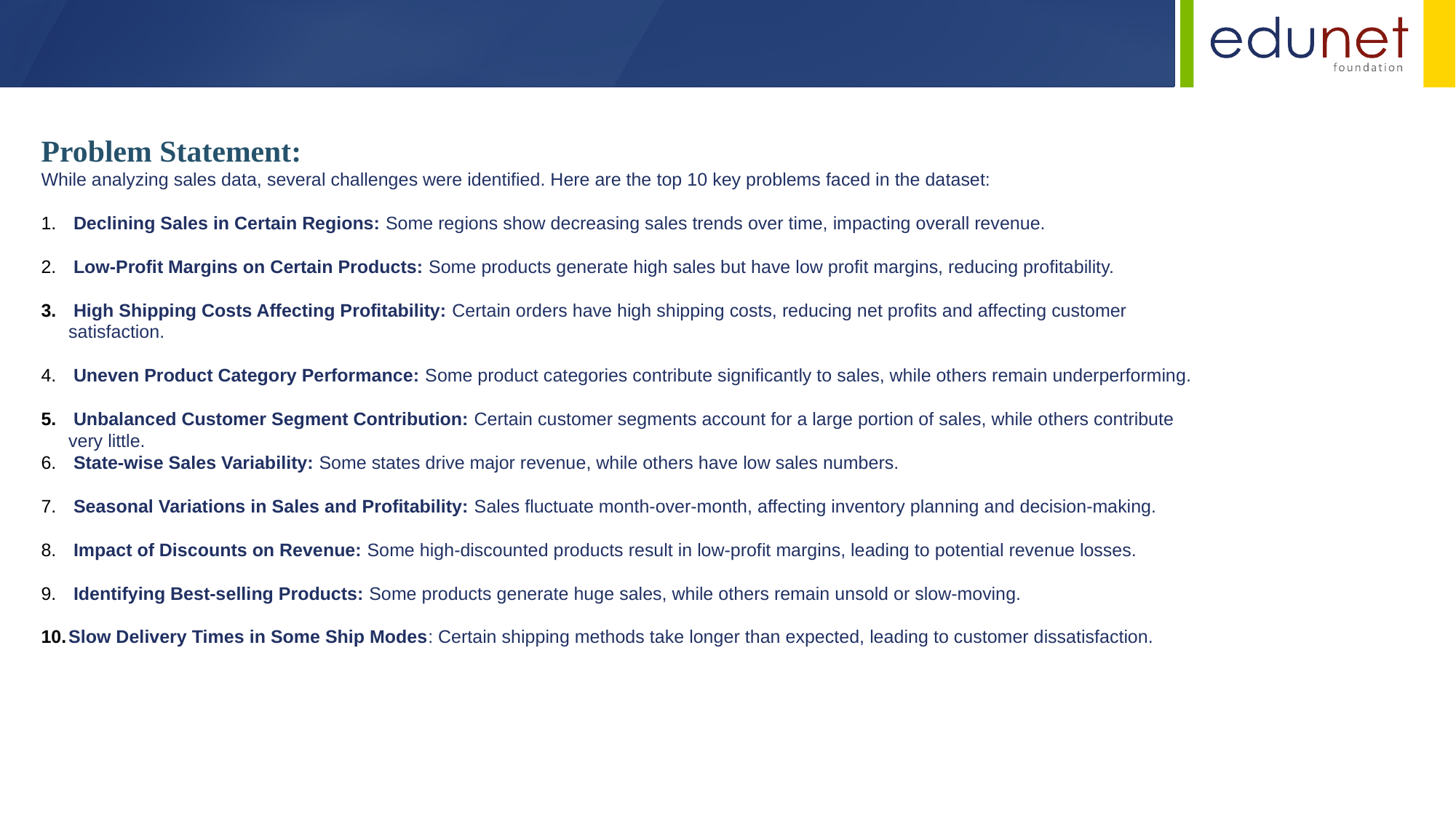

Problem Statement:
While analyzing sales data, several challenges were identified. Here are the top 10 key problems faced in the dataset:

 Declining Sales in Certain Regions: Some regions show decreasing sales trends over time, impacting overall revenue.

 Low-Profit Margins on Certain Products: Some products generate high sales but have low profit margins, reducing profitability.

 High Shipping Costs Affecting Profitability: Certain orders have high shipping costs, reducing net profits and affecting customer satisfaction.

 Uneven Product Category Performance: Some product categories contribute significantly to sales, while others remain underperforming.

 Unbalanced Customer Segment Contribution: Certain customer segments account for a large portion of sales, while others contribute very little.
 State-wise Sales Variability: Some states drive major revenue, while others have low sales numbers.

 Seasonal Variations in Sales and Profitability: Sales fluctuate month-over-month, affecting inventory planning and decision-making.

 Impact of Discounts on Revenue: Some high-discounted products result in low-profit margins, leading to potential revenue losses.

 Identifying Best-selling Products: Some products generate huge sales, while others remain unsold or slow-moving.

Slow Delivery Times in Some Ship Modes: Certain shipping methods take longer than expected, leading to customer dissatisfaction.